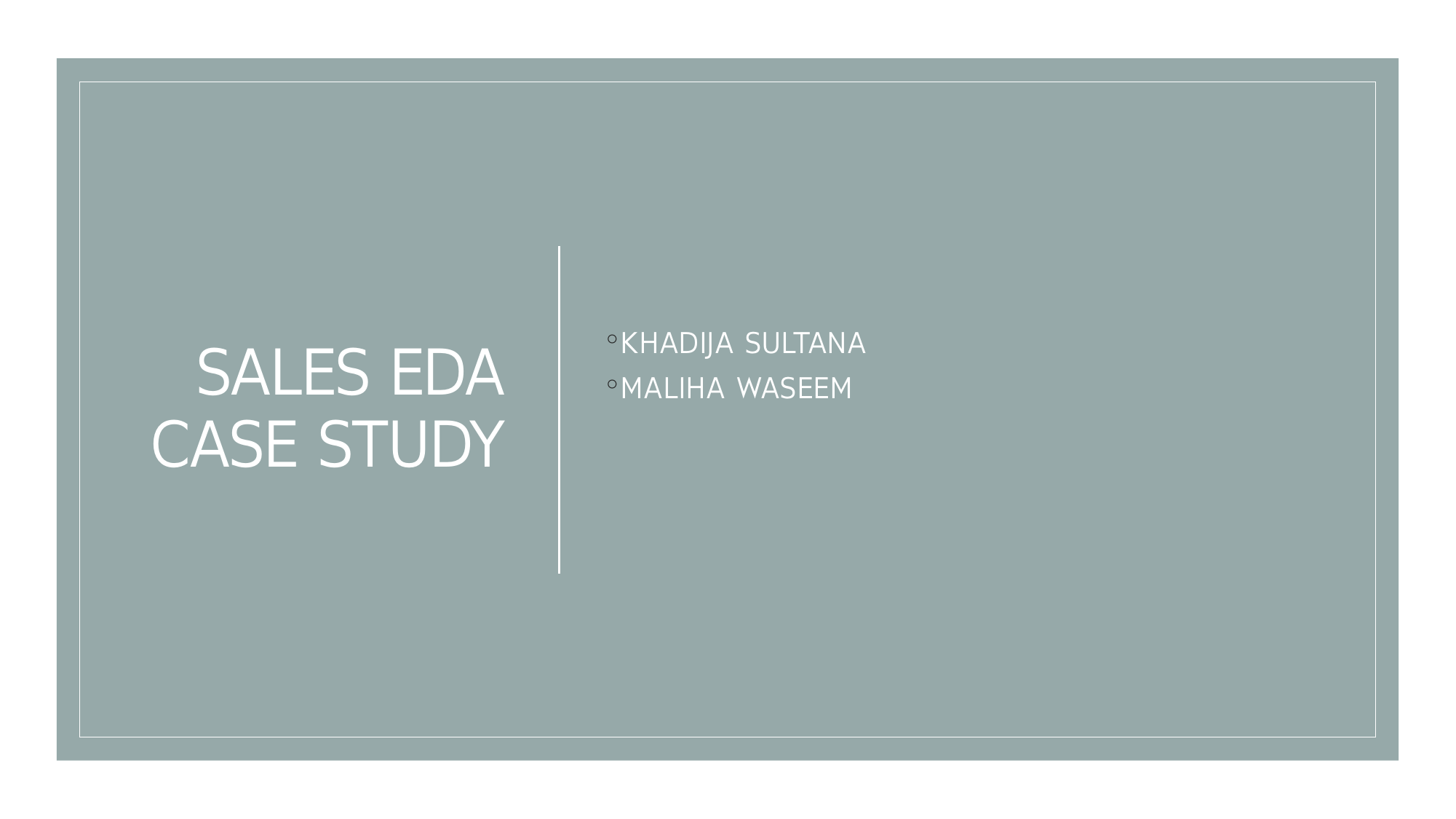

# SALES EDA CASE STUDY
KHADIJA SULTANA
MALIHA WASEEM